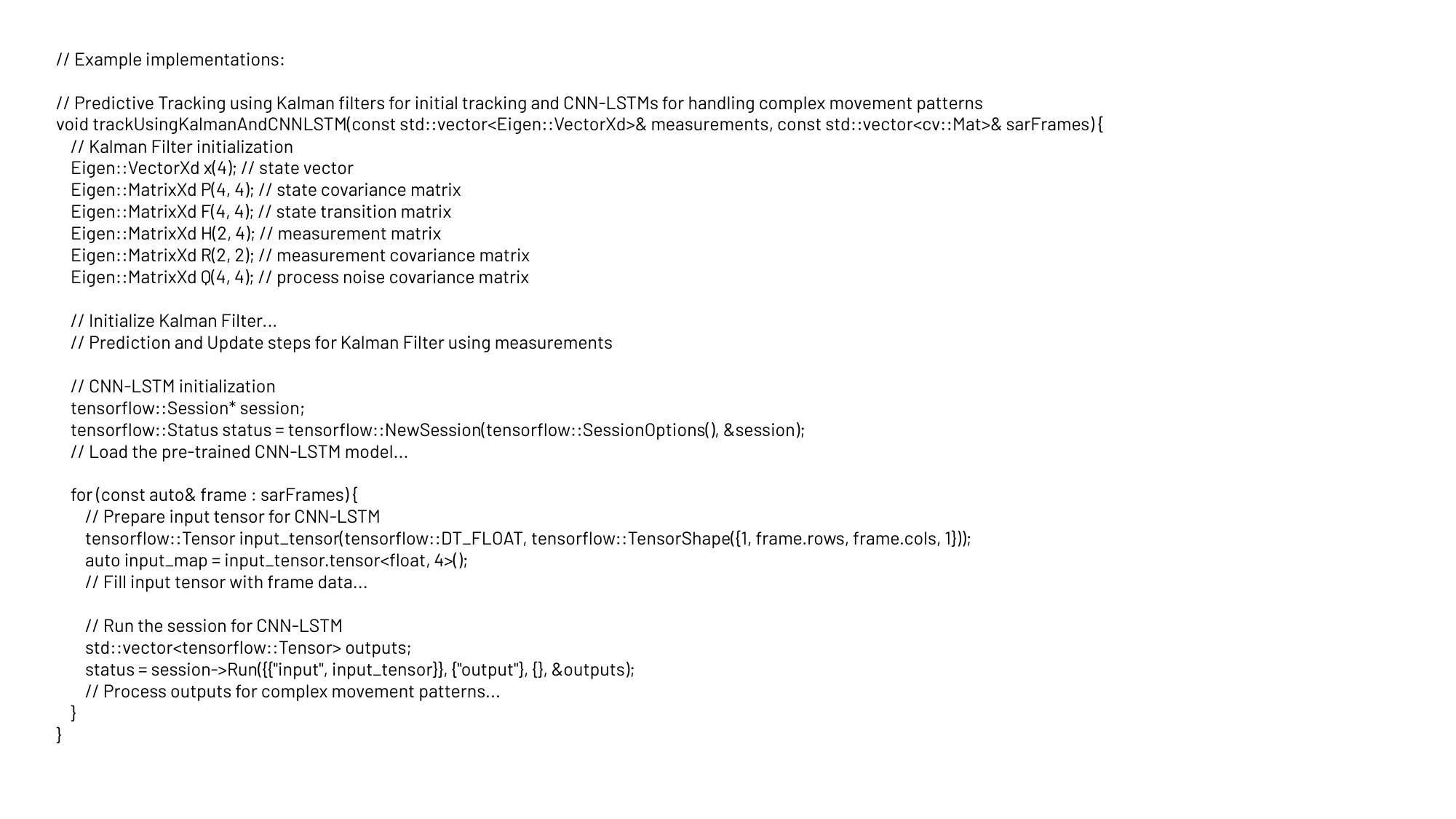

// Example implementations:

// Predictive Tracking using Kalman filters for initial tracking and CNN-LSTMs for handling complex movement patterns
void trackUsingKalmanAndCNNLSTM(const std::vector<Eigen::VectorXd>& measurements, const std::vector<cv::Mat>& sarFrames) {
    // Kalman Filter initialization
    Eigen::VectorXd x(4); // state vector
    Eigen::MatrixXd P(4, 4); // state covariance matrix
    Eigen::MatrixXd F(4, 4); // state transition matrix
    Eigen::MatrixXd H(2, 4); // measurement matrix
    Eigen::MatrixXd R(2, 2); // measurement covariance matrix
    Eigen::MatrixXd Q(4, 4); // process noise covariance matrix

    // Initialize Kalman Filter...
    // Prediction and Update steps for Kalman Filter using measurements

    // CNN-LSTM initialization
    tensorflow::Session* session;
    tensorflow::Status status = tensorflow::NewSession(tensorflow::SessionOptions(), &session);
    // Load the pre-trained CNN-LSTM model...

    for (const auto& frame : sarFrames) {
        // Prepare input tensor for CNN-LSTM
        tensorflow::Tensor input_tensor(tensorflow::DT_FLOAT, tensorflow::TensorShape({1, frame.rows, frame.cols, 1}));
        auto input_map = input_tensor.tensor<float, 4>();
        // Fill input tensor with frame data...

        // Run the session for CNN-LSTM
        std::vector<tensorflow::Tensor> outputs;
        status = session->Run({{"input", input_tensor}}, {"output"}, {}, &outputs);
        // Process outputs for complex movement patterns...
    }
}